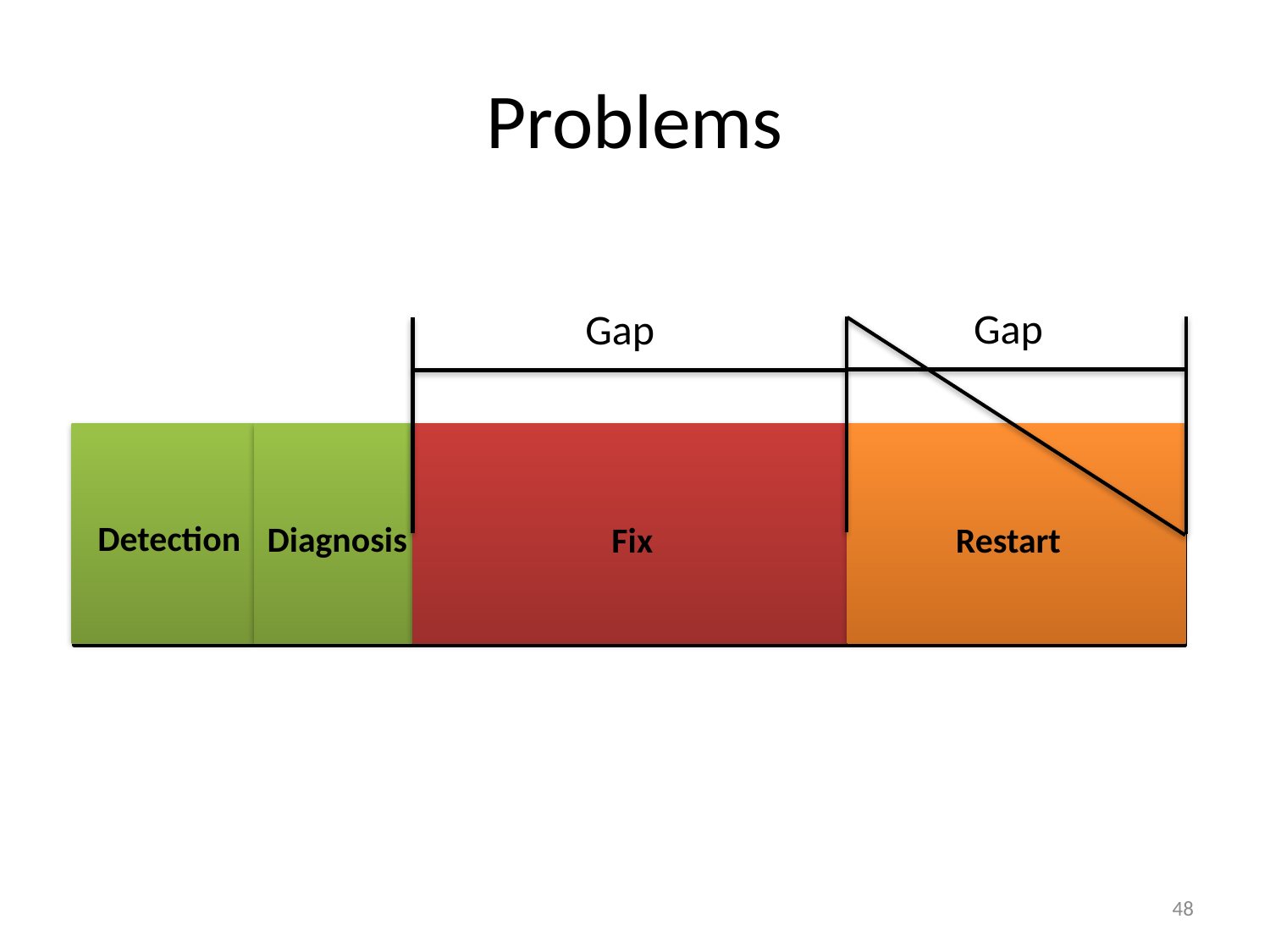

# Problems
Gap
Gap

Detection
Diagnosis
Fix
Restart
48